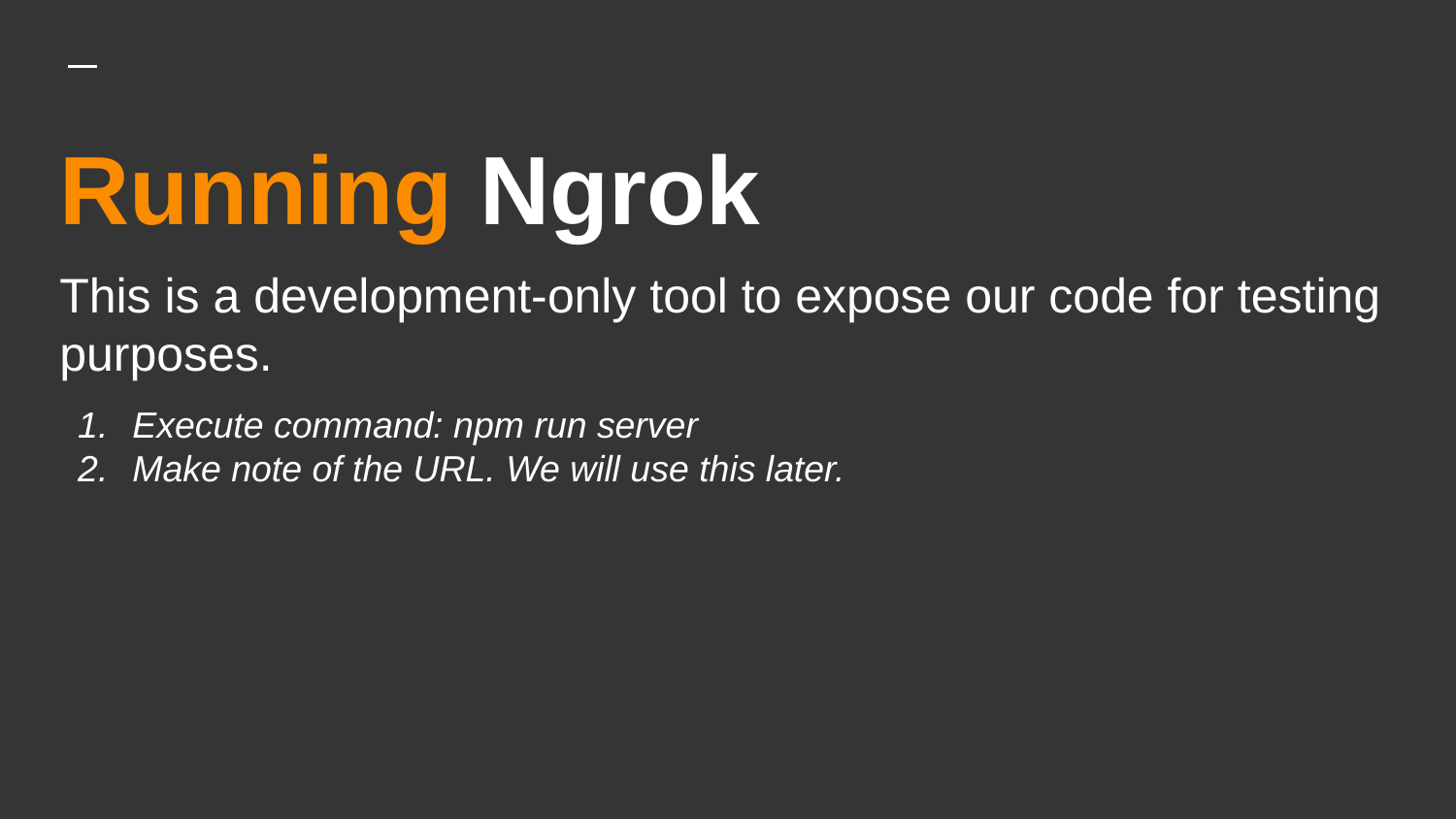

# Running Ngrok
This is a development-only tool to expose our code for testing purposes.
Execute command: npm run server
Make note of the URL. We will use this later.